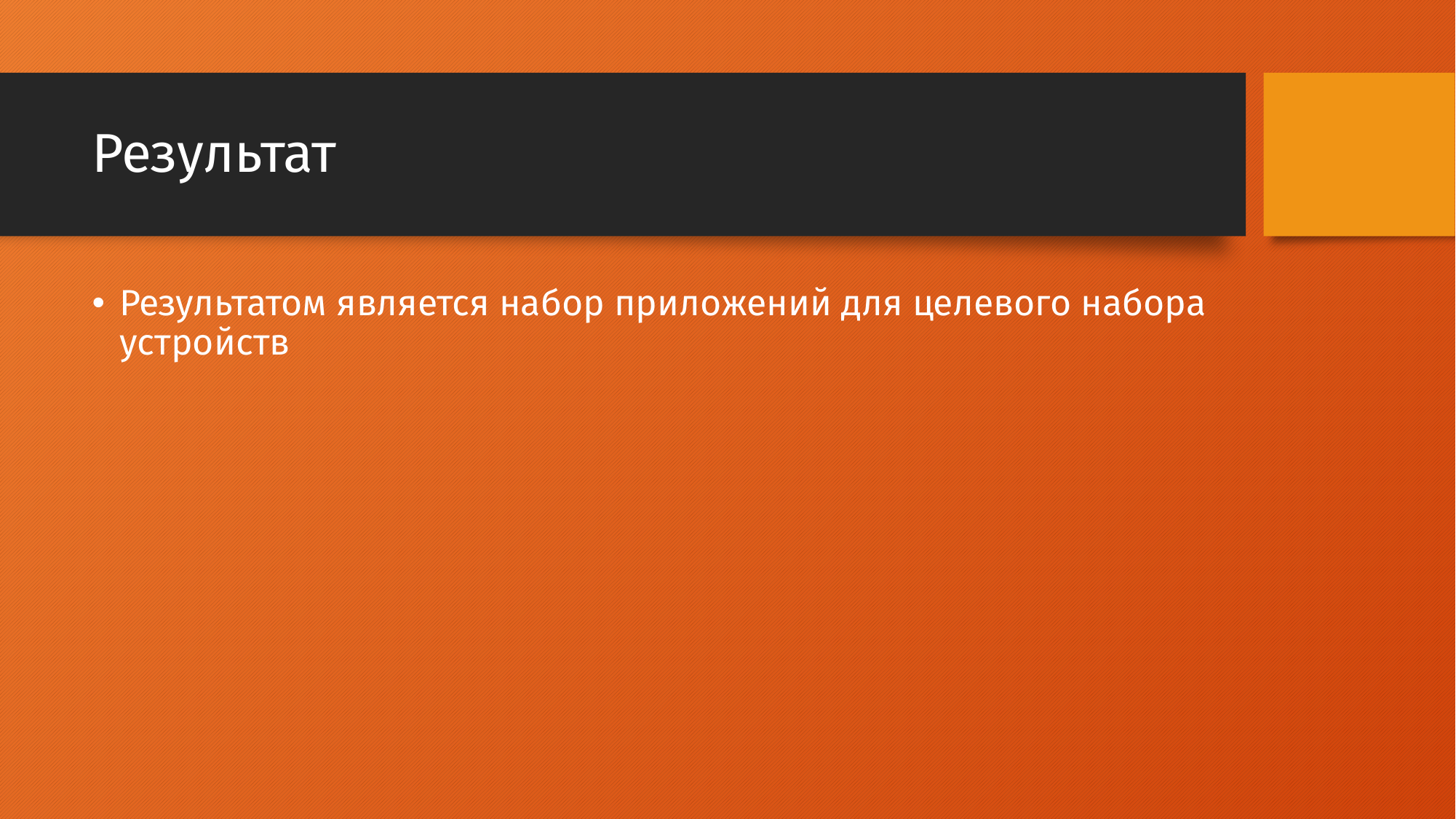

# Результат
Результатом является набор приложений для целевого набора устройств